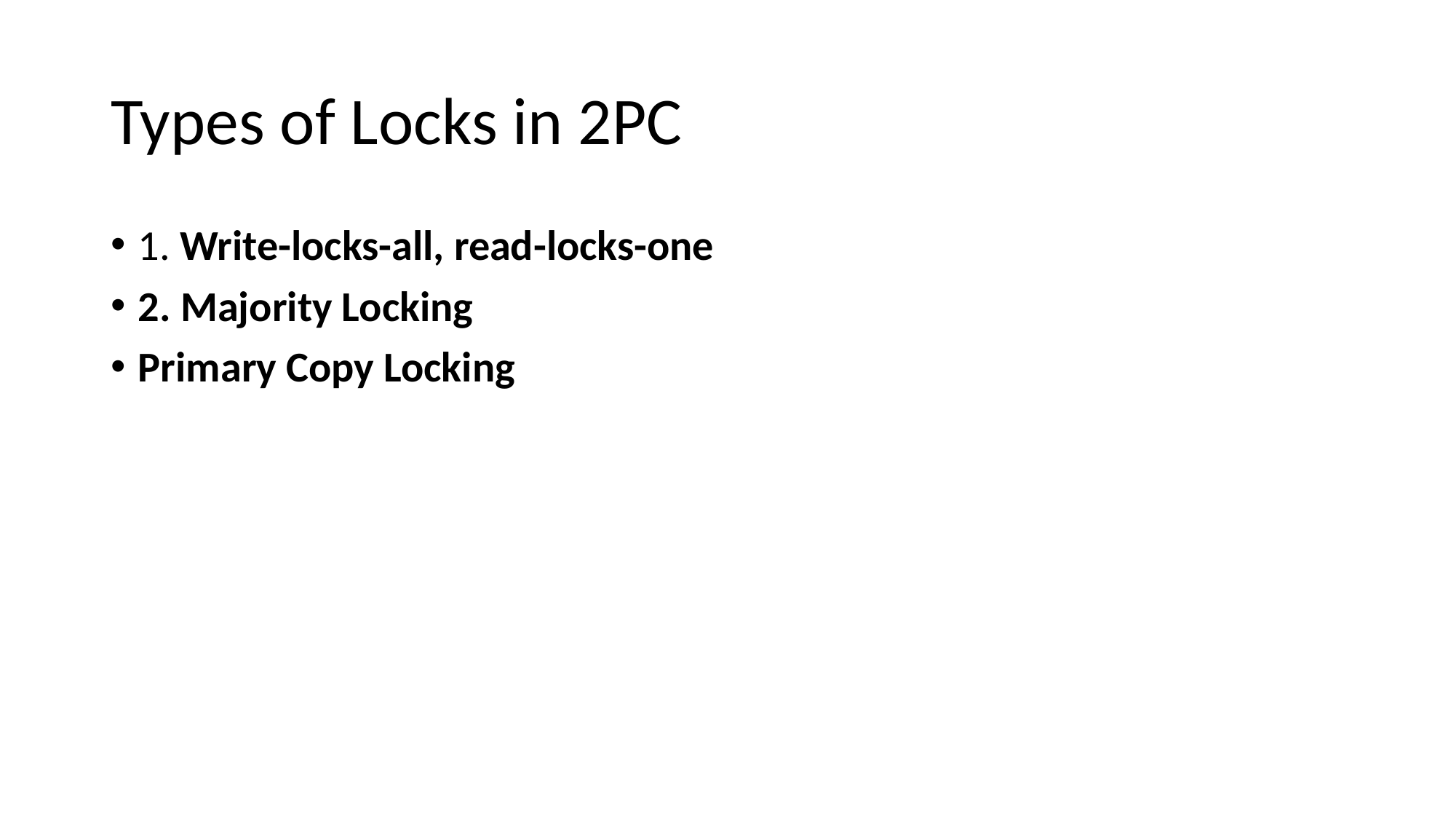

# Types of Locks in 2PC
1. Write-locks-all, read-locks-one
2. Majority Locking
Primary Copy Locking